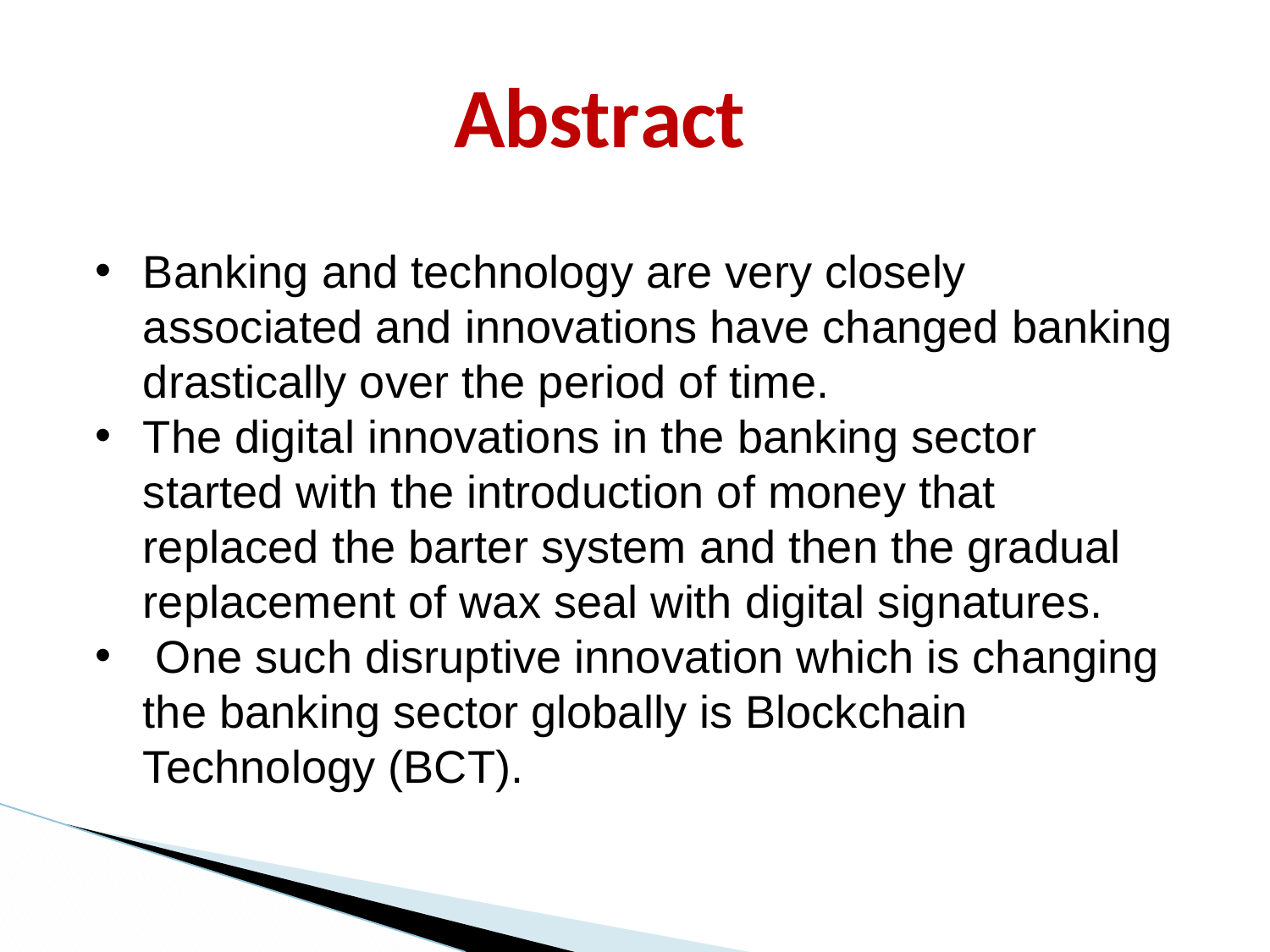

# Abstract
Banking and technology are very closely associated and innovations have changed banking drastically over the period of time.
The digital innovations in the banking sector started with the introduction of money that replaced the barter system and then the gradual replacement of wax seal with digital signatures.
 One such disruptive innovation which is changing the banking sector globally is Blockchain Technology (BCT).